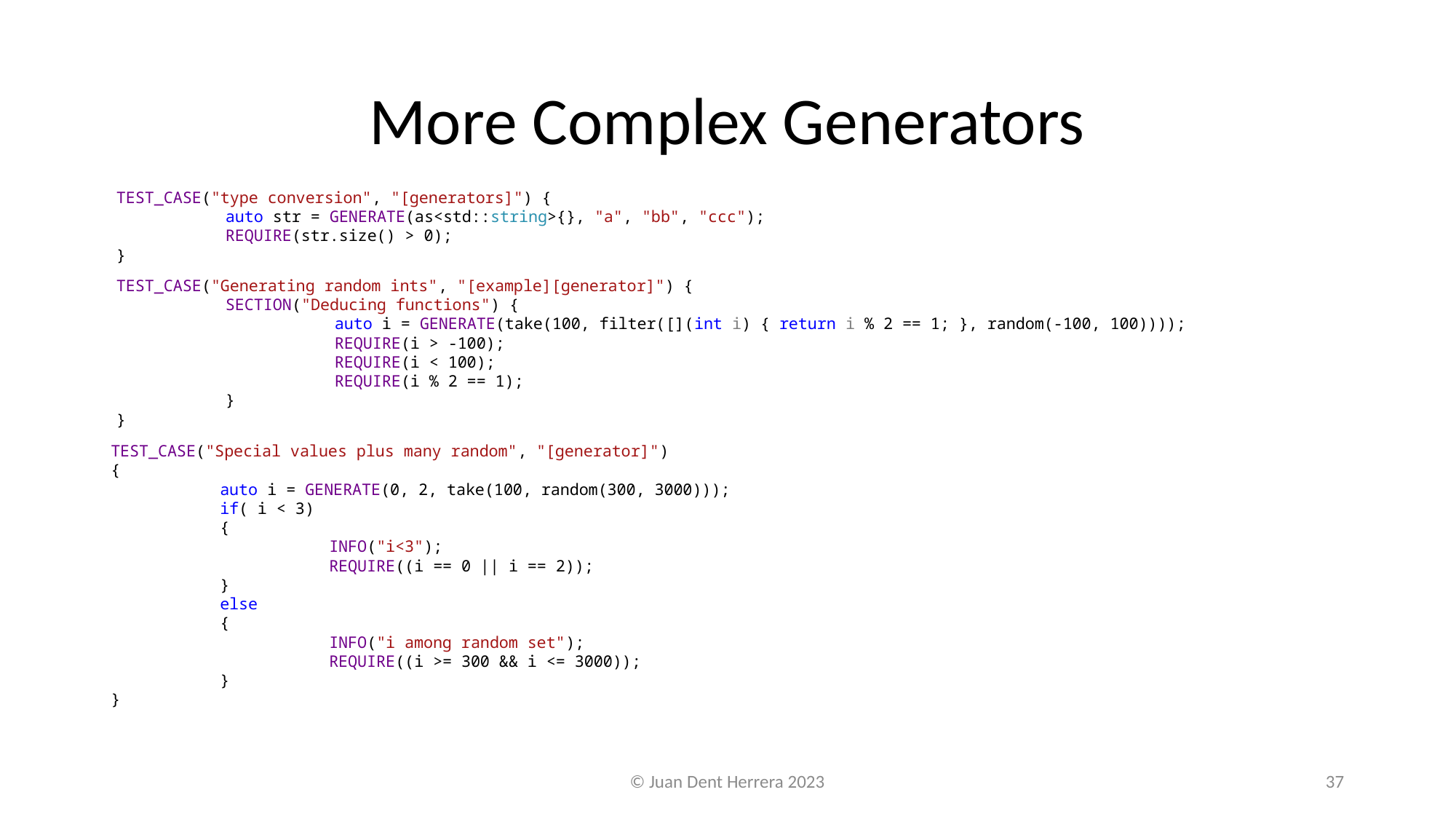

# More Complex Generators
TEST_CASE("type conversion", "[generators]") {
	auto str = GENERATE(as<std::string>{}, "a", "bb", "ccc");
	REQUIRE(str.size() > 0);
}
TEST_CASE("Generating random ints", "[example][generator]") {
	SECTION("Deducing functions") {
		auto i = GENERATE(take(100, filter([](int i) { return i % 2 == 1; }, random(-100, 100))));
		REQUIRE(i > -100);
		REQUIRE(i < 100);
		REQUIRE(i % 2 == 1);
	}
}
TEST_CASE("Special values plus many random", "[generator]")
{
	auto i = GENERATE(0, 2, take(100, random(300, 3000)));
	if( i < 3)
	{
		INFO("i<3");
		REQUIRE((i == 0 || i == 2));
	}
	else
	{
		INFO("i among random set");
		REQUIRE((i >= 300 && i <= 3000));
	}
}
© Juan Dent Herrera 2023
37